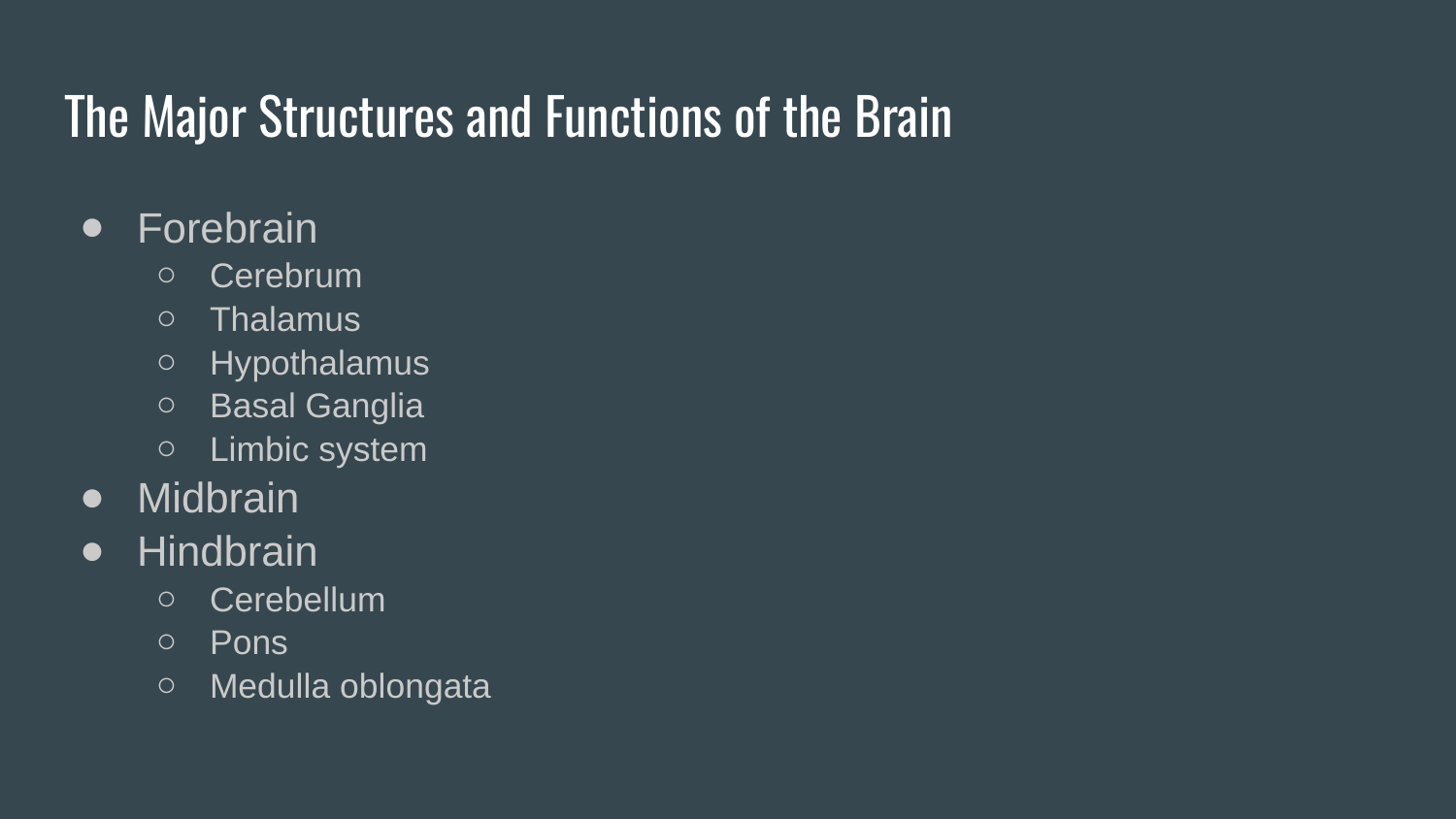

# The Major Structures and Functions of the Brain
Forebrain
Cerebrum
Thalamus
Hypothalamus
Basal Ganglia
Limbic system
Midbrain
Hindbrain
Cerebellum
Pons
Medulla oblongata